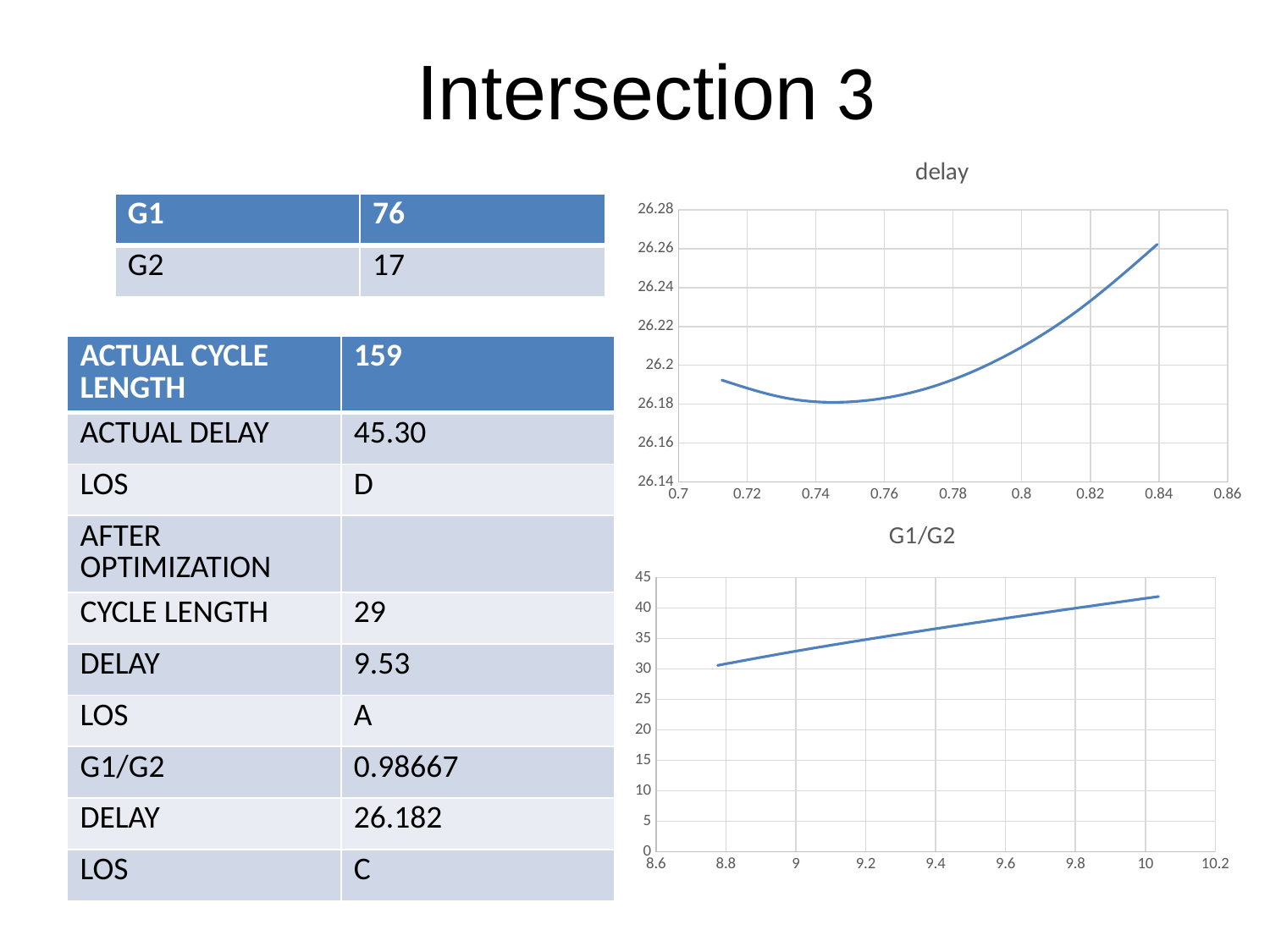

Intersection 3

### Chart:

| Category | delay |
|---|---|
| G1 | 76 |
| --- | --- |
| G2 | 17 |
| ACTUAL CYCLE LENGTH | 159 |
| --- | --- |
| ACTUAL DELAY | 45.30 |
| LOS | D |
| AFTER OPTIMIZATION |  |
| CYCLE LENGTH | 29 |
| DELAY | 9.53 |
| LOS | A |
| G1/G2 | 0.98667 |
| DELAY | 26.182 |
| LOS | C |

### Chart:

| Category | G1/G2 |
|---|---|